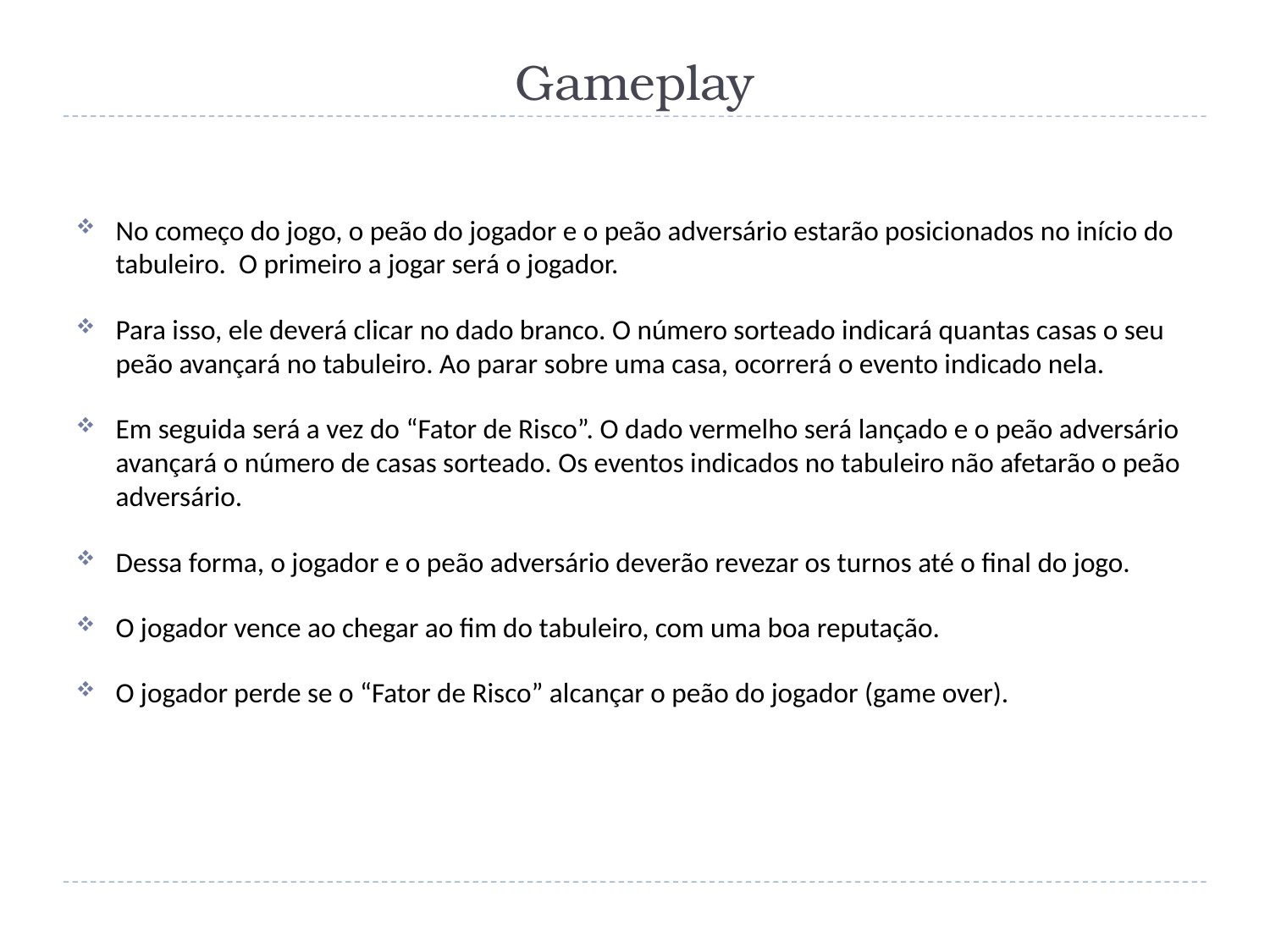

# Gameplay

No começo do jogo, o peão do jogador e o peão adversário estarão posicionados no início do tabuleiro.  O primeiro a jogar será o jogador.
Para isso, ele deverá clicar no dado branco. O número sorteado indicará quantas casas o seu peão avançará no tabuleiro. Ao parar sobre uma casa, ocorrerá o evento indicado nela.
Em seguida será a vez do “Fator de Risco”. O dado vermelho será lançado e o peão adversário avançará o número de casas sorteado. Os eventos indicados no tabuleiro não afetarão o peão adversário.
Dessa forma, o jogador e o peão adversário deverão revezar os turnos até o final do jogo.
O jogador vence ao chegar ao fim do tabuleiro, com uma boa reputação.
O jogador perde se o “Fator de Risco” alcançar o peão do jogador (game over).